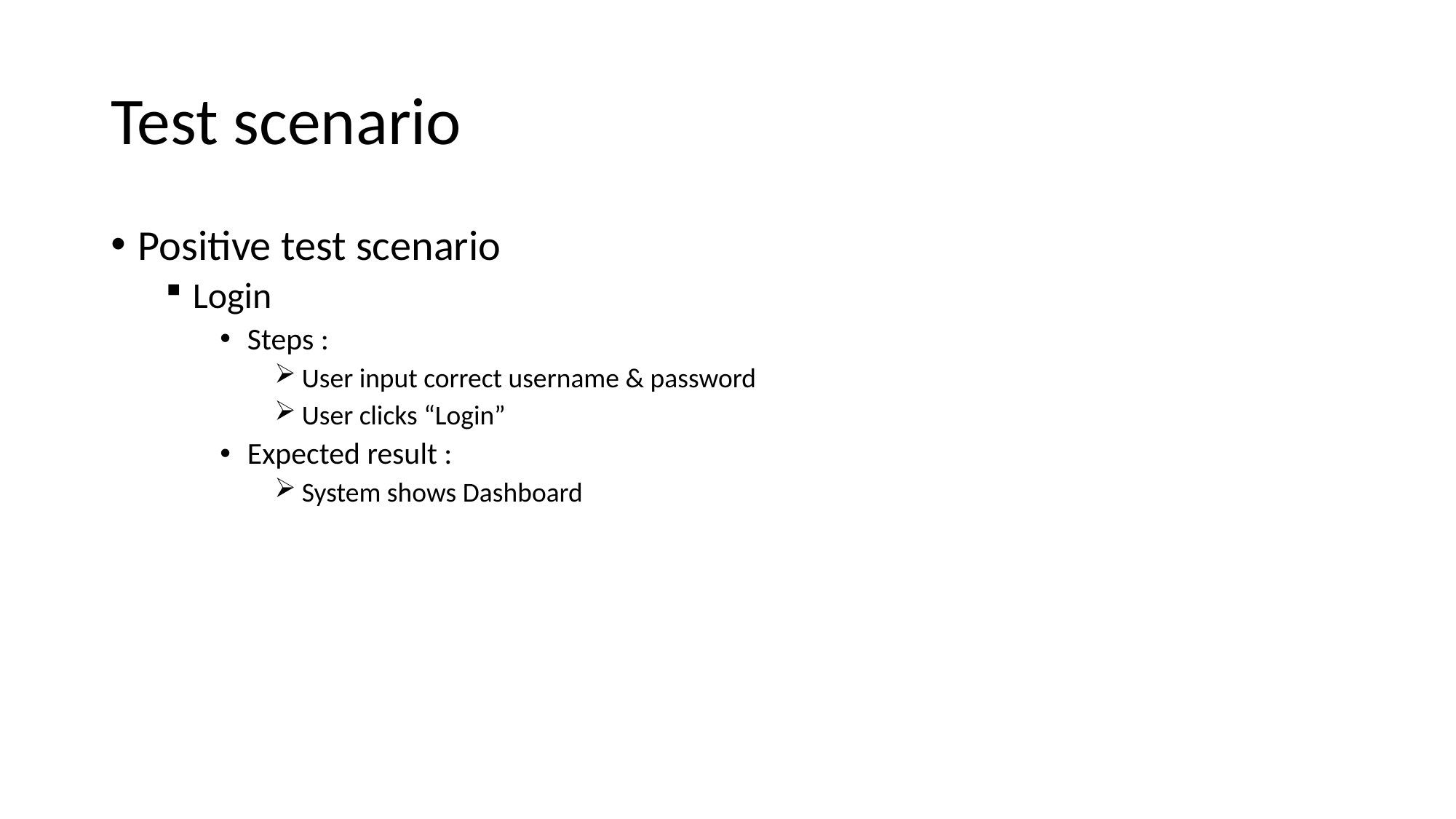

# Test scenario
Positive test scenario
Login
Steps :
User input correct username & password
User clicks “Login”
Expected result :
System shows Dashboard